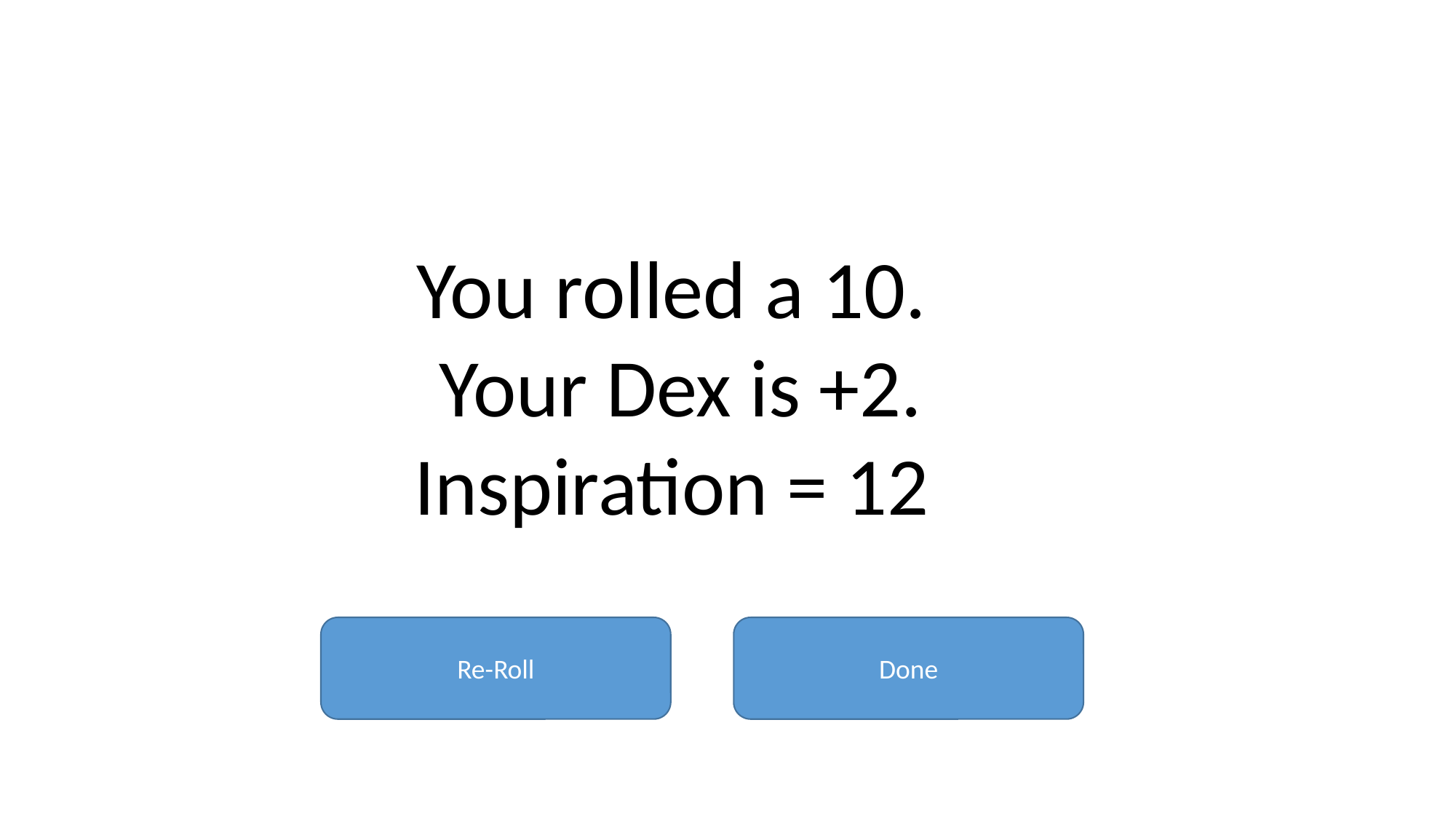

You rolled a 10.  Your Dex is +2.
Inspiration = 12
Re-Roll
Done